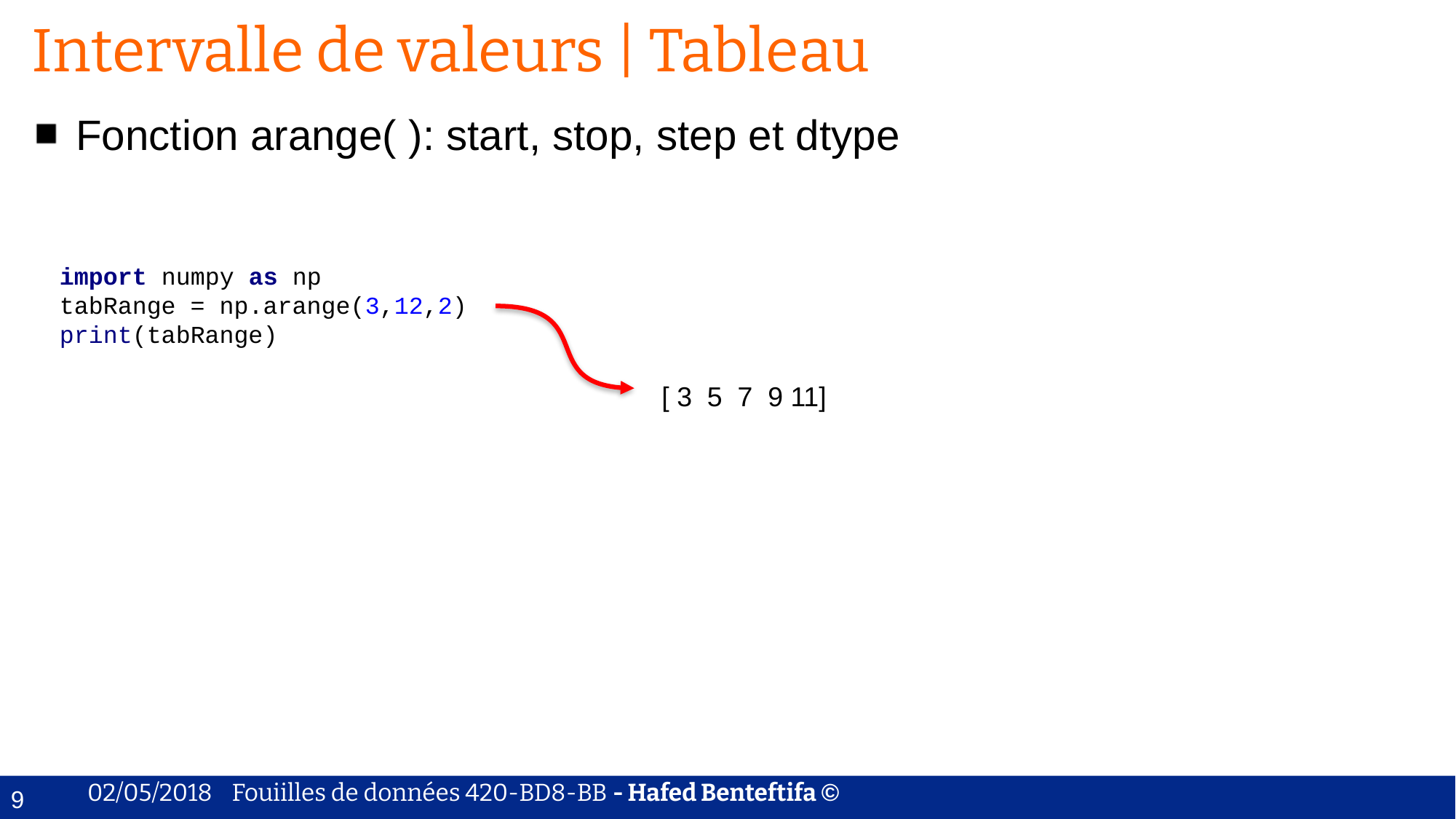

# Intervalle de valeurs | Tableau
Fonction arange( ): start, stop, step et dtype

import numpy as np
tabRange = np.arange(3,12,2)
print(tabRange)
[ 3  5  7  9 11]